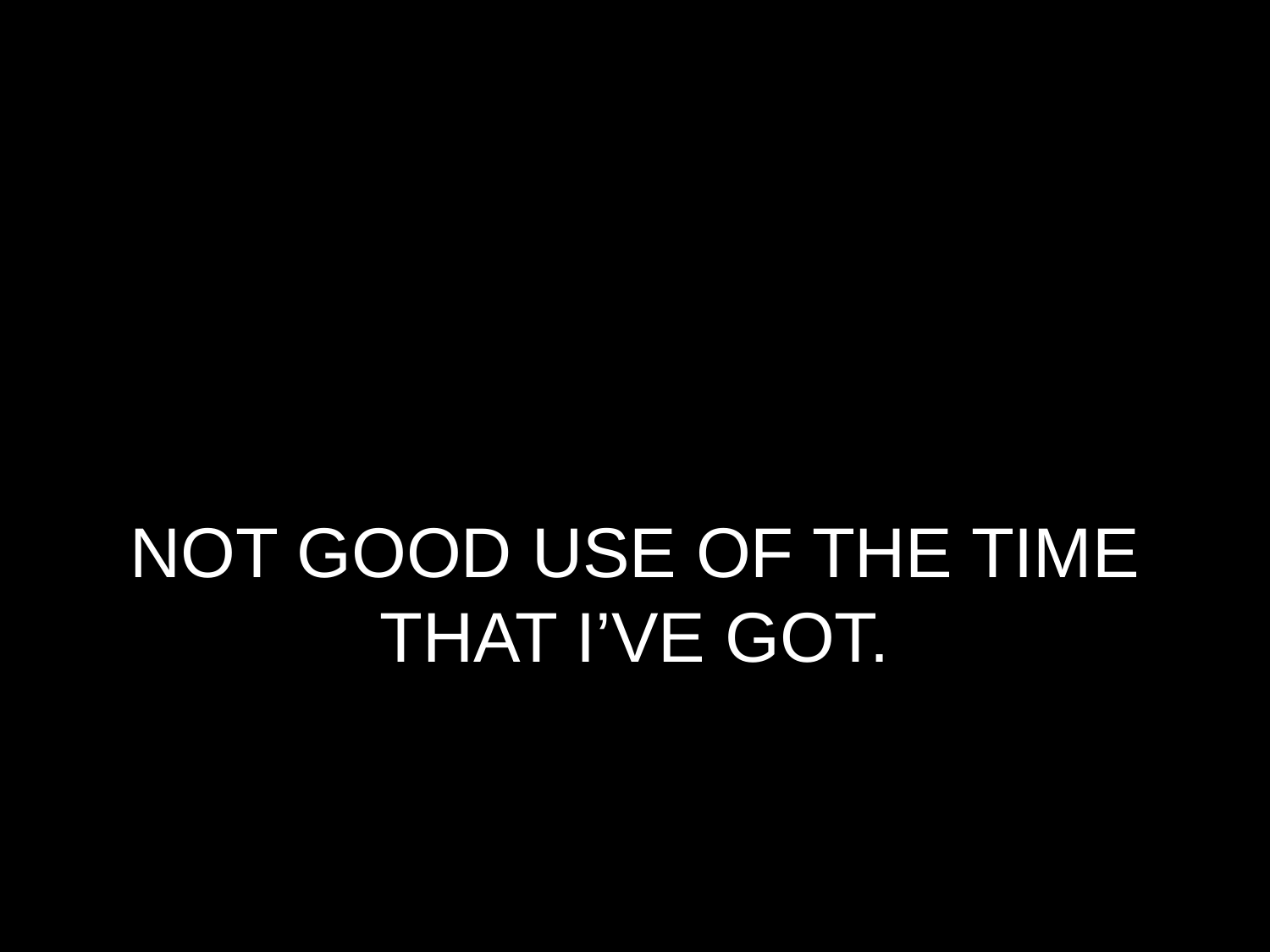

# NOT GOOD USE OF THE TIME THAT I’VE GOT.